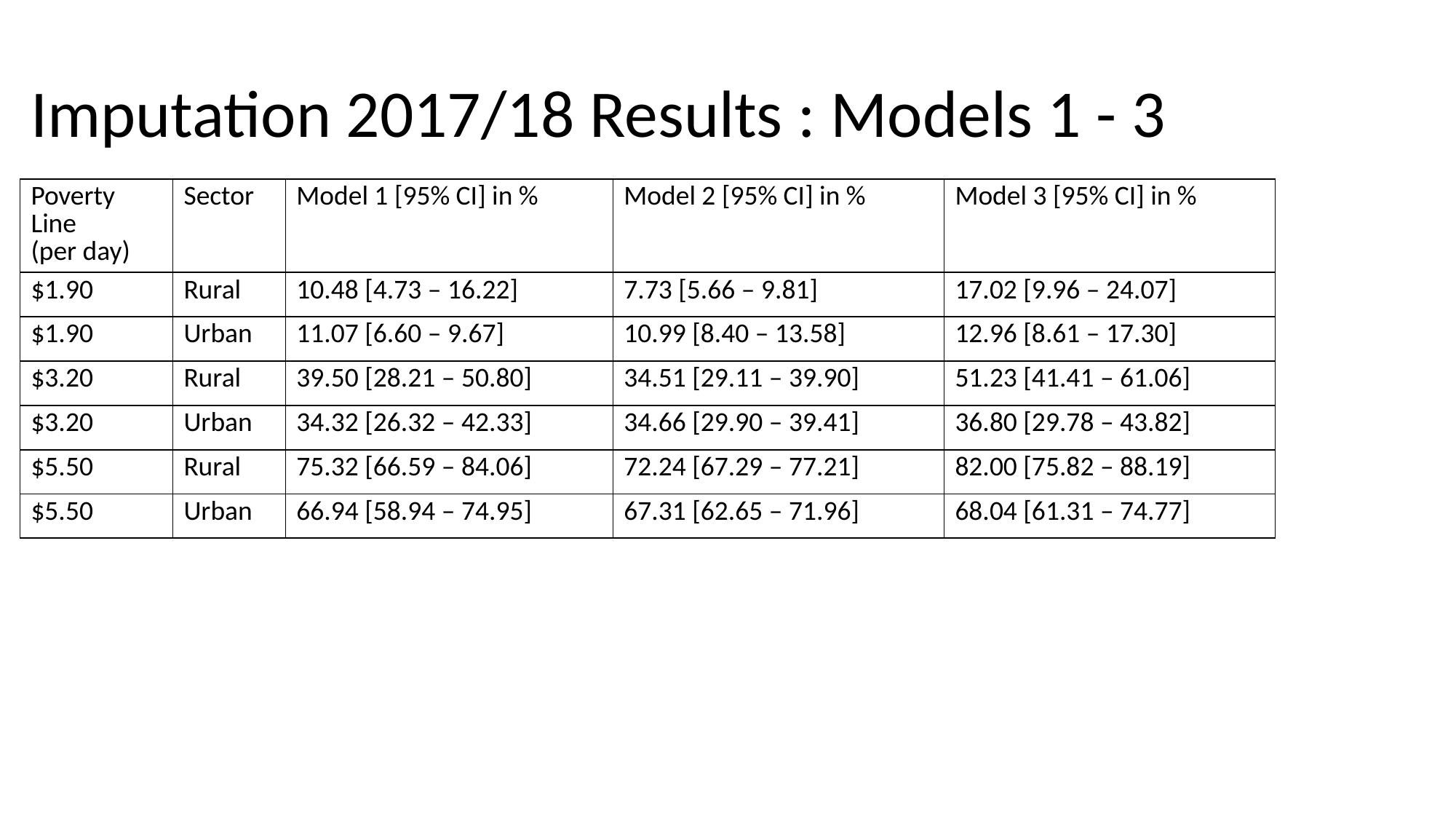

# Imputation 2017/18 Results : Models 1 - 3
| Poverty Line (per day) | Sector | Model 1 [95% CI] in % | Model 2 [95% CI] in % | Model 3 [95% CI] in % |
| --- | --- | --- | --- | --- |
| $1.90 | Rural | 10.48 [4.73 – 16.22] | 7.73 [5.66 – 9.81] | 17.02 [9.96 – 24.07] |
| $1.90 | Urban | 11.07 [6.60 – 9.67] | 10.99 [8.40 – 13.58] | 12.96 [8.61 – 17.30] |
| $3.20 | Rural | 39.50 [28.21 – 50.80] | 34.51 [29.11 – 39.90] | 51.23 [41.41 – 61.06] |
| $3.20 | Urban | 34.32 [26.32 – 42.33] | 34.66 [29.90 – 39.41] | 36.80 [29.78 – 43.82] |
| $5.50 | Rural | 75.32 [66.59 – 84.06] | 72.24 [67.29 – 77.21] | 82.00 [75.82 – 88.19] |
| $5.50 | Urban | 66.94 [58.94 – 74.95] | 67.31 [62.65 – 71.96] | 68.04 [61.31 – 74.77] |